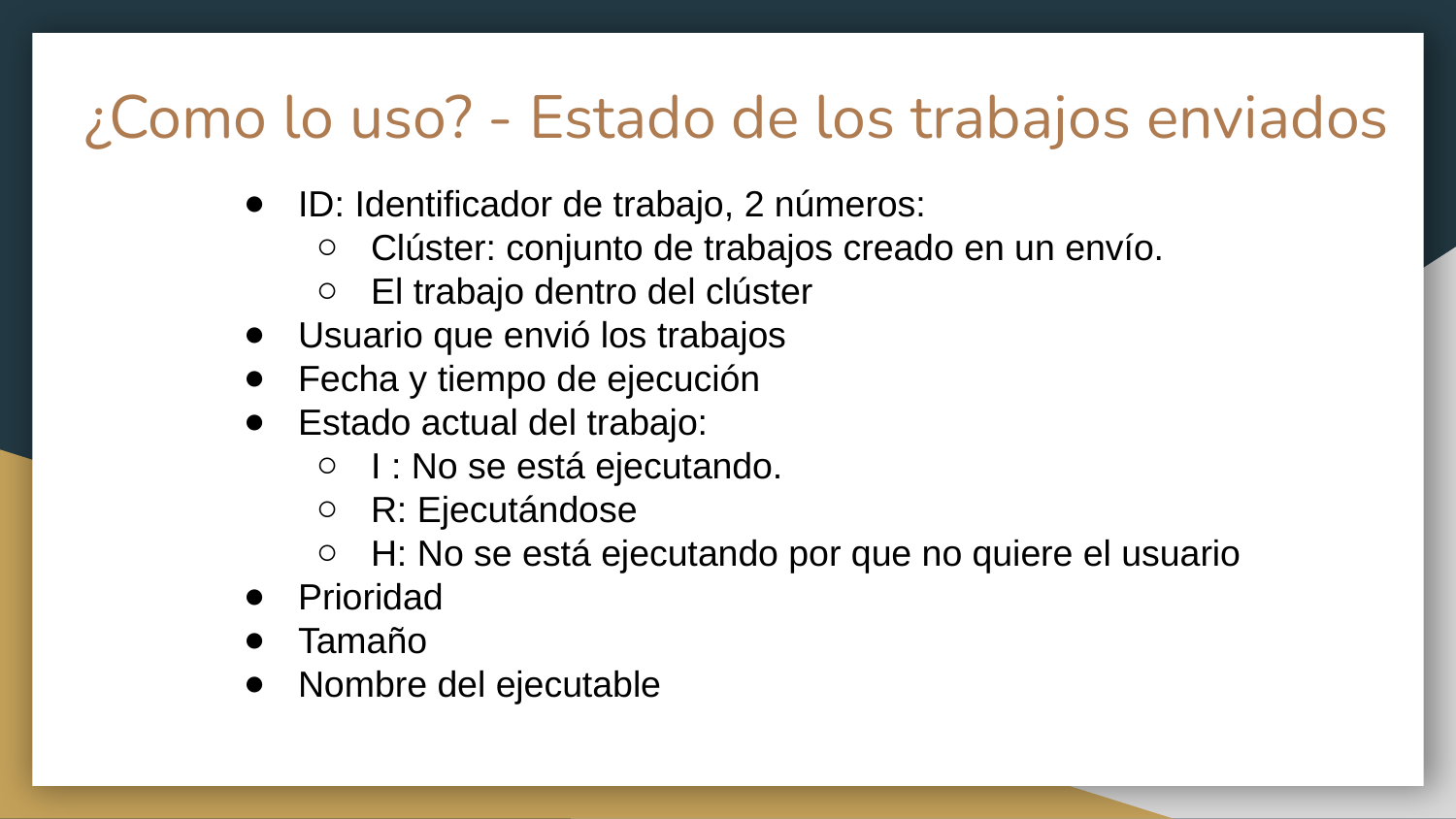

# ¿Como lo uso? - Estado de los trabajos enviados
ID: Identificador de trabajo, 2 números:
Clúster: conjunto de trabajos creado en un envío.
El trabajo dentro del clúster
Usuario que envió los trabajos
Fecha y tiempo de ejecución
Estado actual del trabajo:
I : No se está ejecutando.
R: Ejecutándose
H: No se está ejecutando por que no quiere el usuario
Prioridad
Tamaño
Nombre del ejecutable